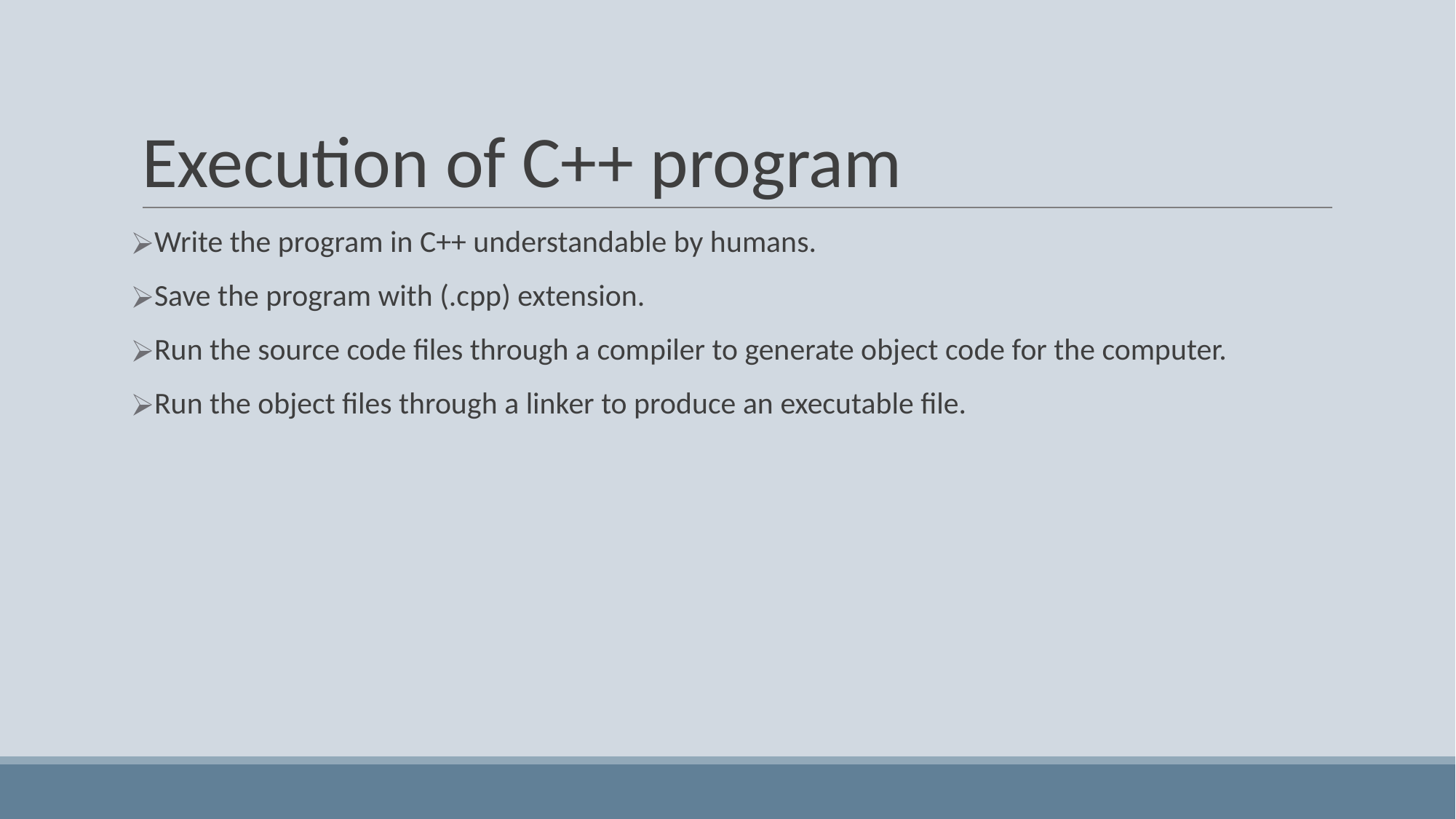

# Execution of C++ program
Write the program in C++ understandable by humans.
Save the program with (.cpp) extension.
Run the source code files through a compiler to generate object code for the computer.
Run the object files through a linker to produce an executable file.